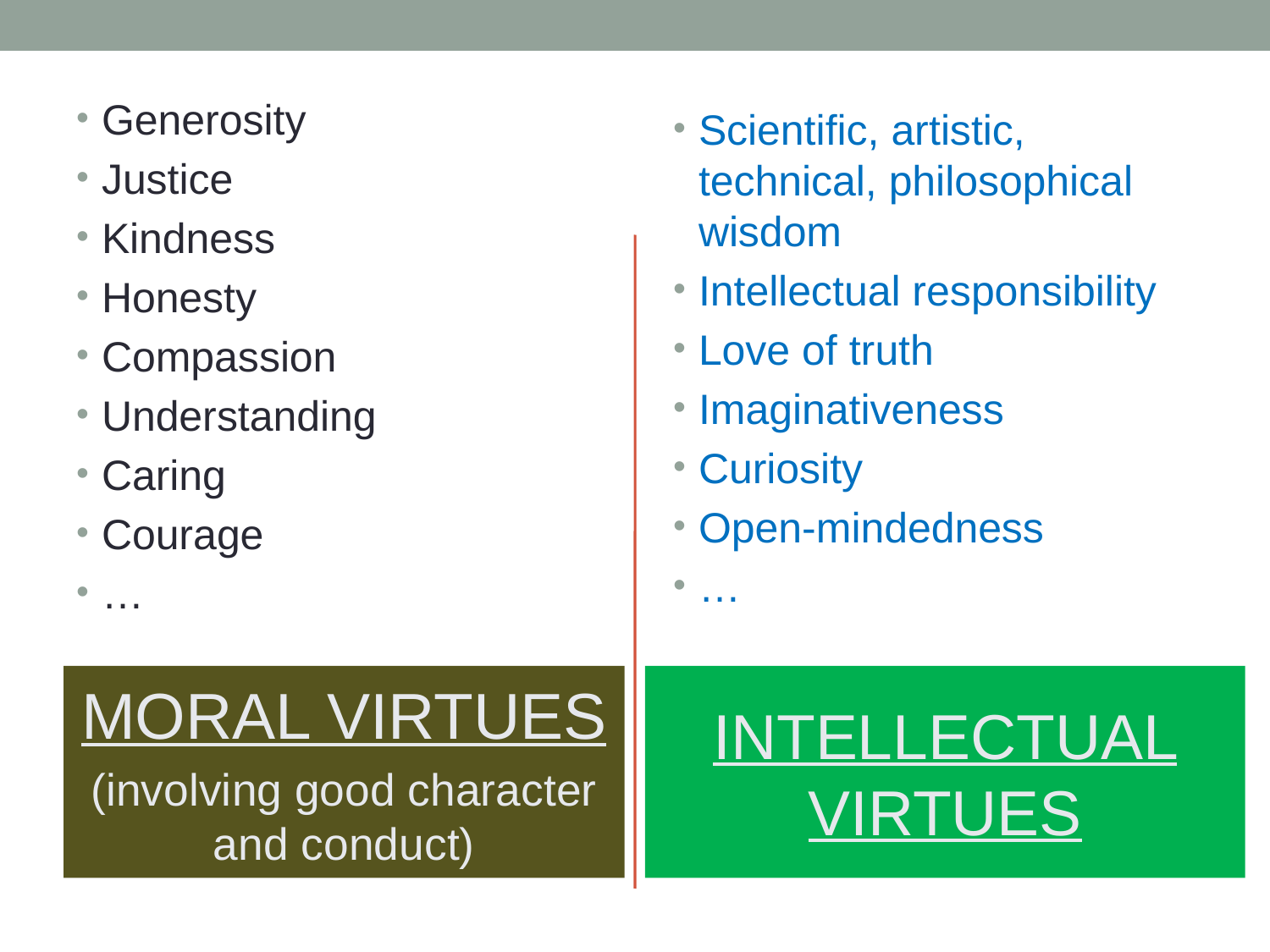

Generosity
Justice
Kindness
Honesty
Compassion
Understanding
Caring
Courage
…

Scientific, artistic, technical, philosophical wisdom
Intellectual responsibility
Love of truth
Imaginativeness
Curiosity
Open-mindedness
…
INTELLECTUAL VIRTUES
MORAL VIRTUES
(involving good character and conduct)